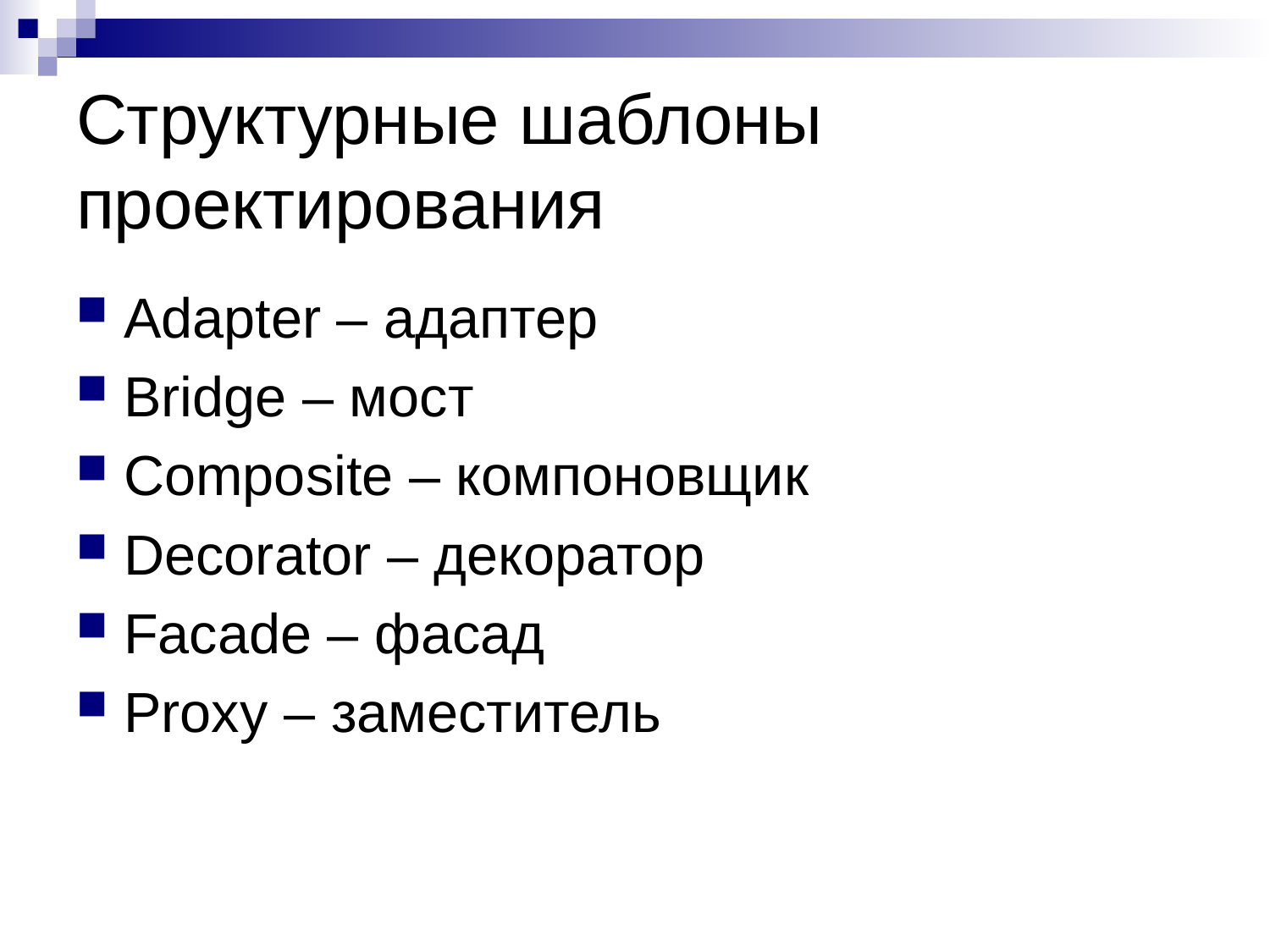

# Структурные шаблоны проектирования
Adapter – адаптер
Bridge – мост
Composite – компоновщик
Decorator – декоратор
Facade – фасад
Proxy – заместитель